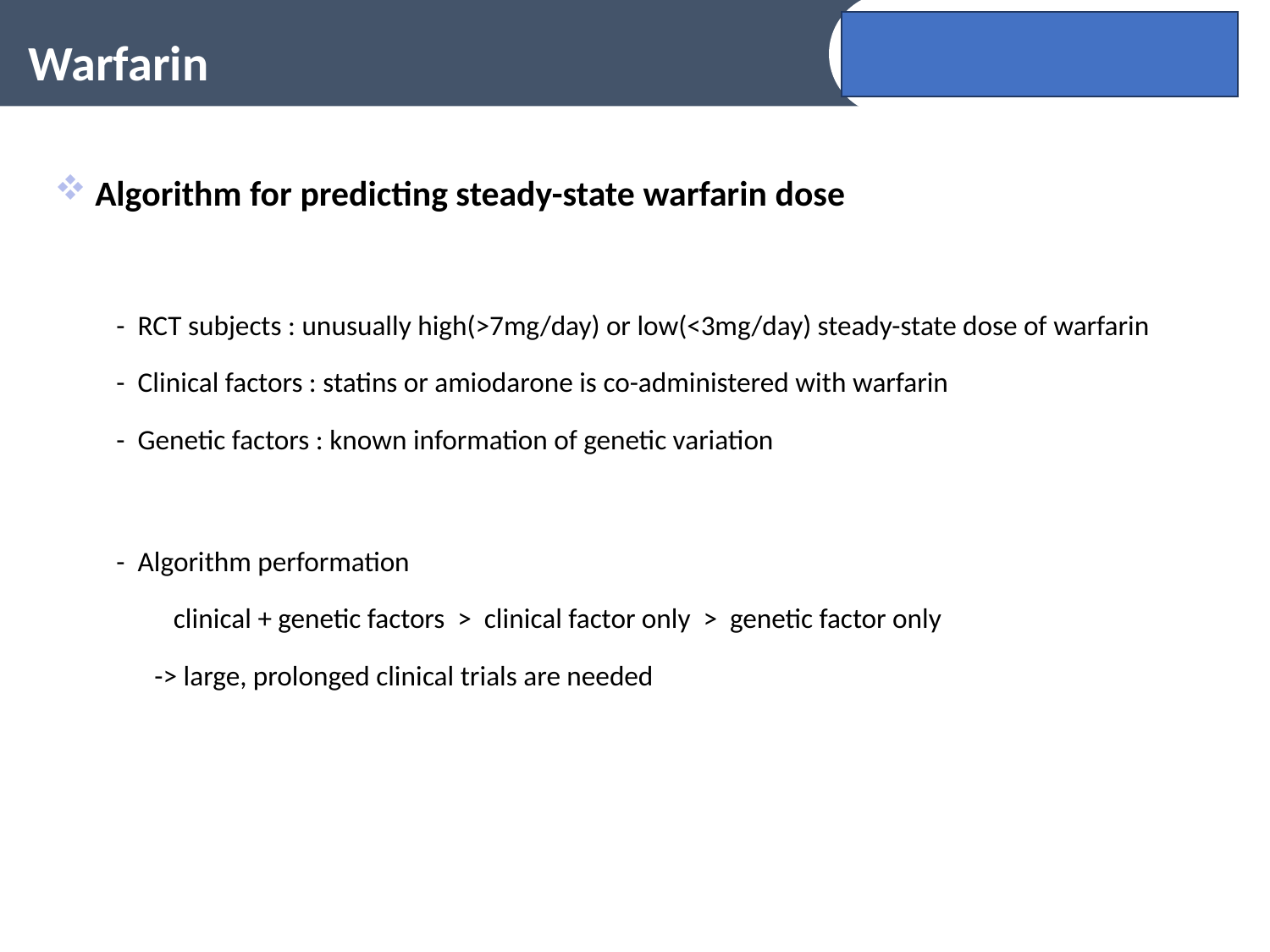

Warfarin

 Algorithm for predicting steady-state warfarin dose

     -  RCT subjects : unusually high(>7mg/day) or low(<3mg/day) steady-state dose of warfarin
     -  Clinical factors : statins or amiodarone is co-administered with warfarin
     -  Genetic factors : known information of genetic variation

     -  Algorithm performation
              clinical + genetic factors  >  clinical factor only  >  genetic factor only
           -> large, prolonged clinical trials are needed